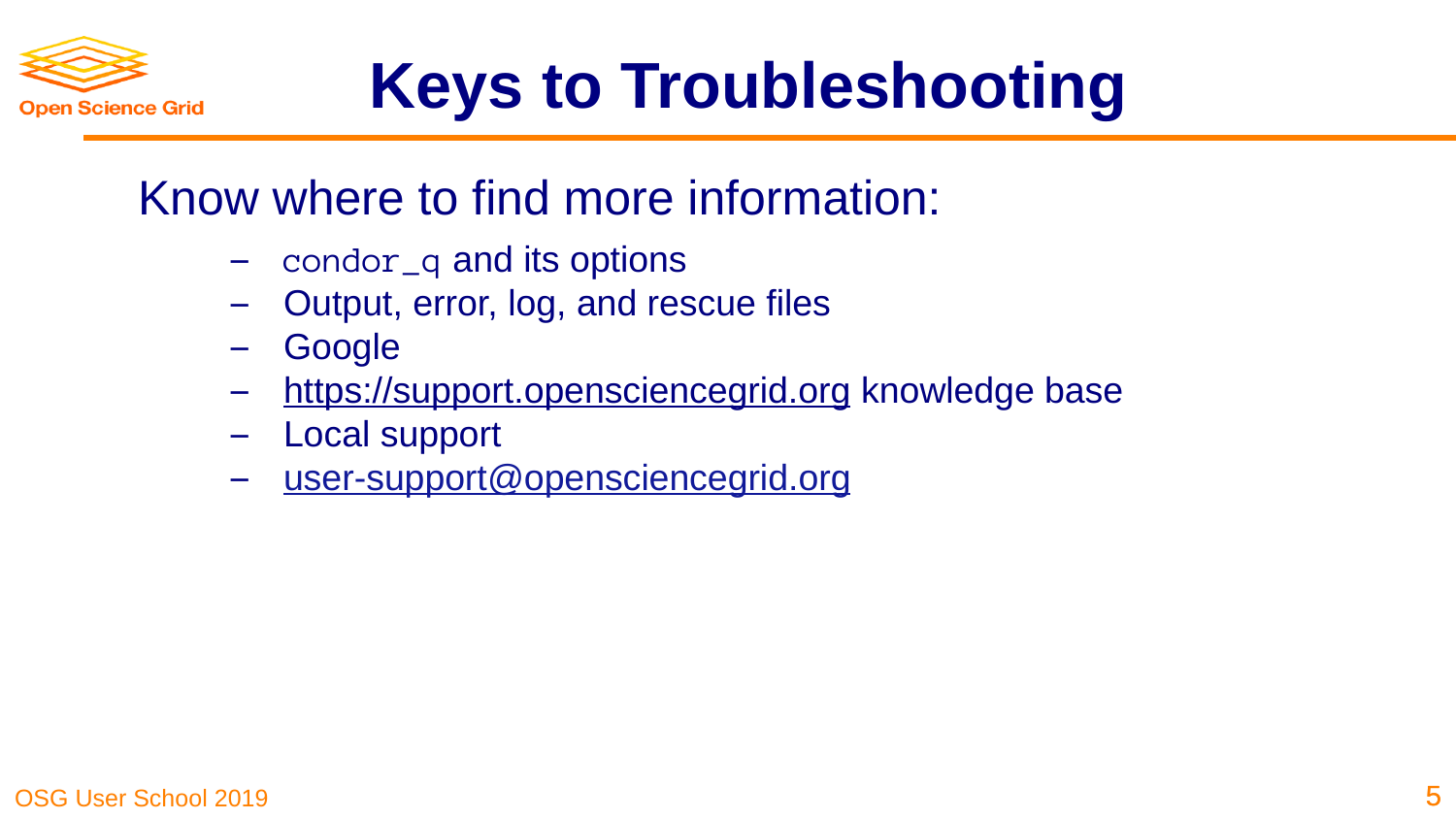

# Keys to Troubleshooting
Know where to find more information:
condor_q and its options
Output, error, log, and rescue files
Google
https://support.opensciencegrid.org knowledge base
Local support
user-support@opensciencegrid.org
5
5